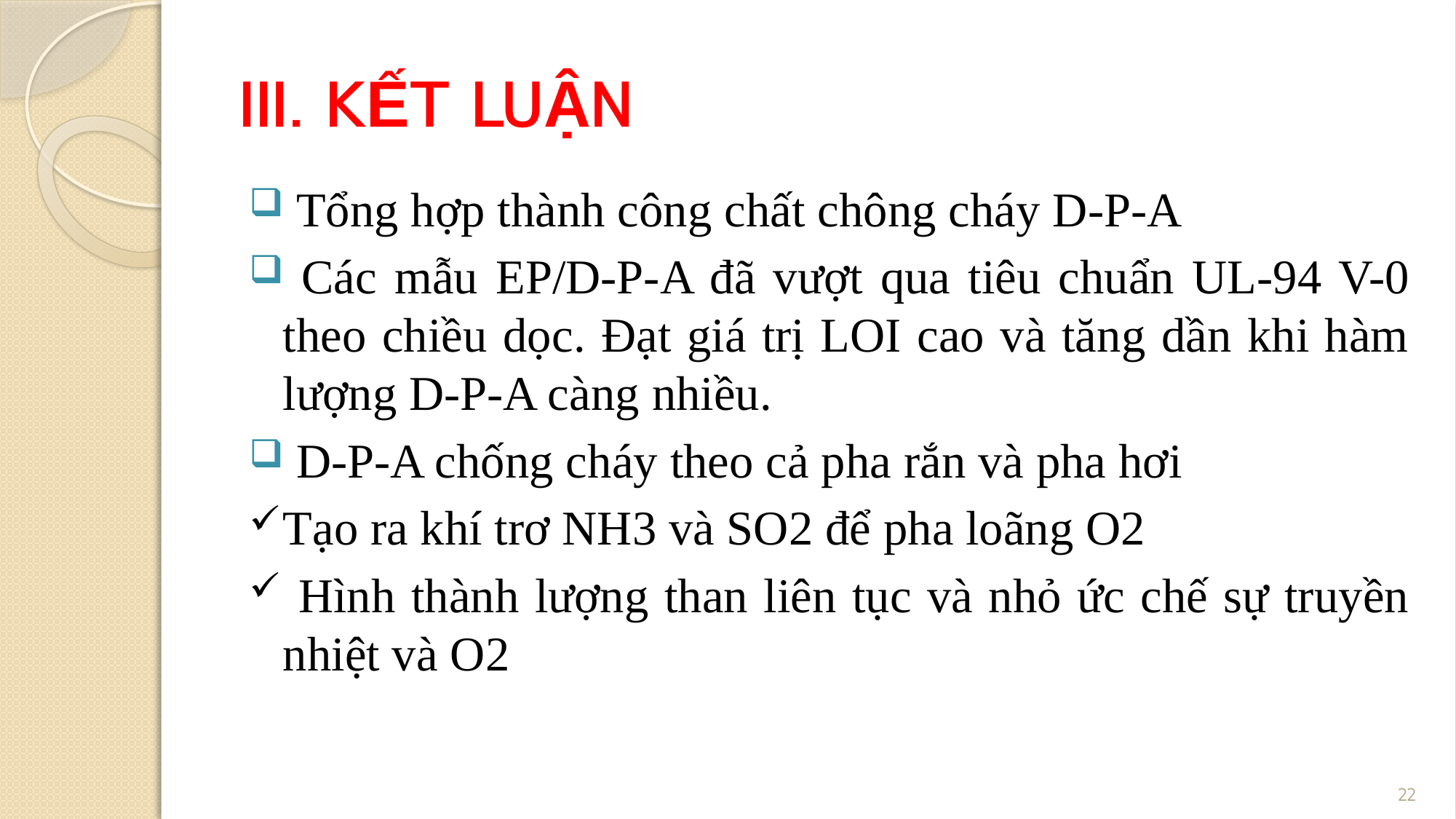

# III. KẾT LUẬN
 Tổng hợp thành công chất chông cháy D-P-A
 Các mẫu EP/D-P-A đã vượt qua tiêu chuẩn UL-94 V-0 theo chiều dọc. Đạt giá trị LOI cao và tăng dần khi hàm lượng D-P-A càng nhiều.
 D-P-A chống cháy theo cả pha rắn và pha hơi
Tạo ra khí trơ NH3 và SO2 để pha loãng O2
 Hình thành lượng than liên tục và nhỏ ức chế sự truyền nhiệt và O2
22